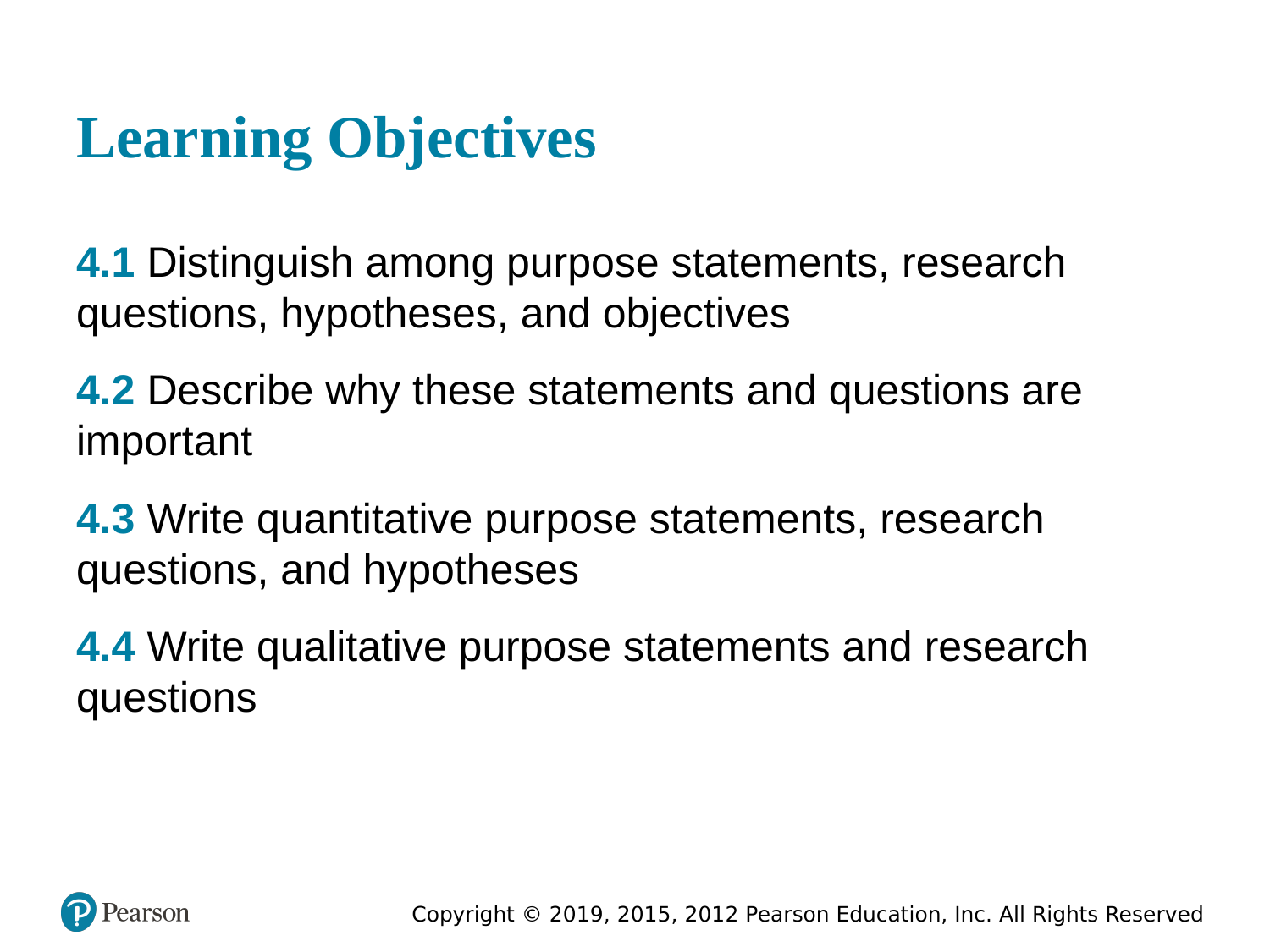

# Learning Objectives
4.1 Distinguish among purpose statements, research questions, hypotheses, and objectives
4.2 Describe why these statements and questions are important
4.3 Write quantitative purpose statements, research questions, and hypotheses
4.4 Write qualitative purpose statements and research questions